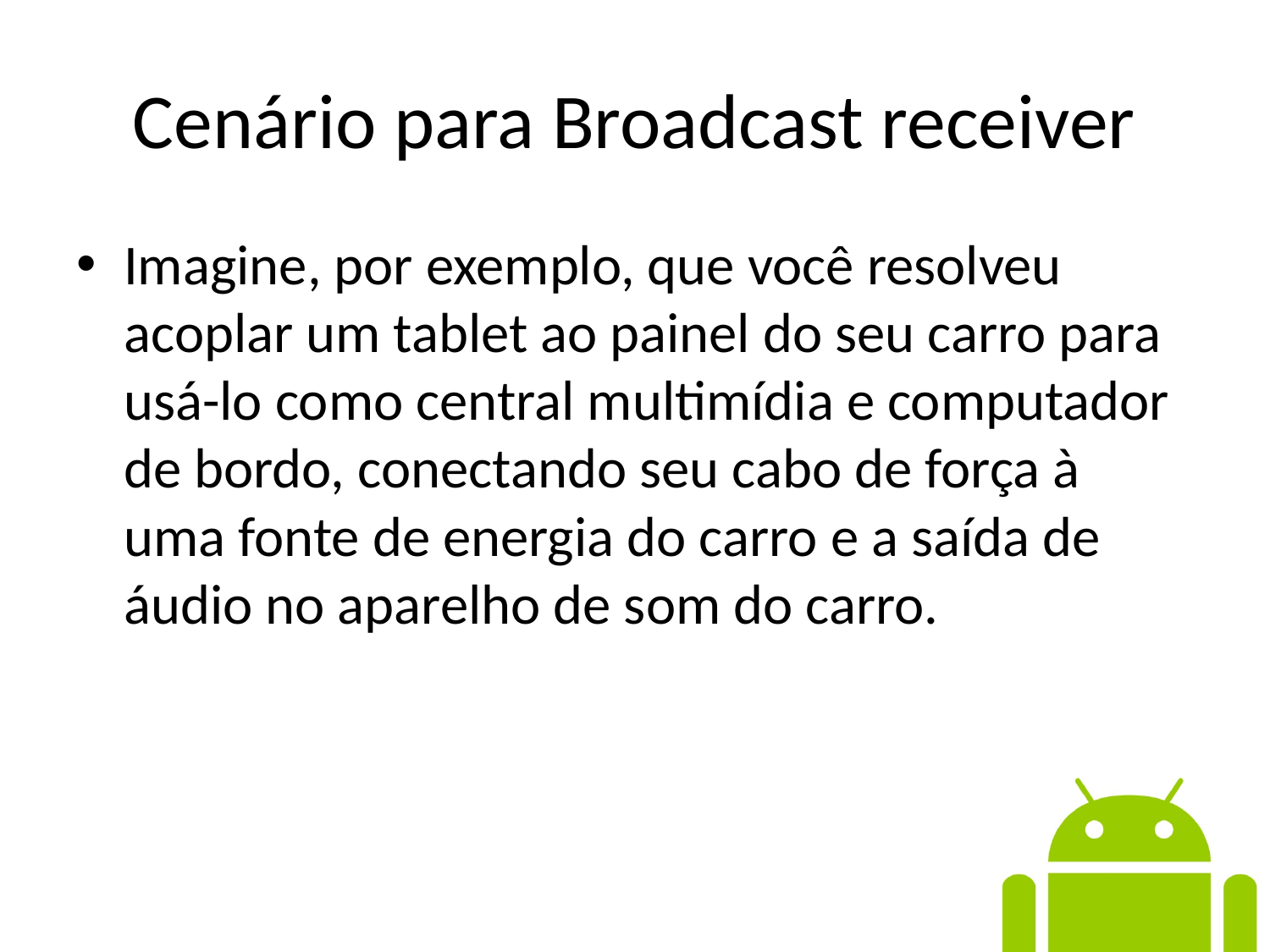

# Cenário para Broadcast receiver
Imagine, por exemplo, que você resolveu acoplar um tablet ao painel do seu carro para usá-lo como central multimídia e computador de bordo, conectando seu cabo de força à uma fonte de energia do carro e a saída de áudio no aparelho de som do carro.